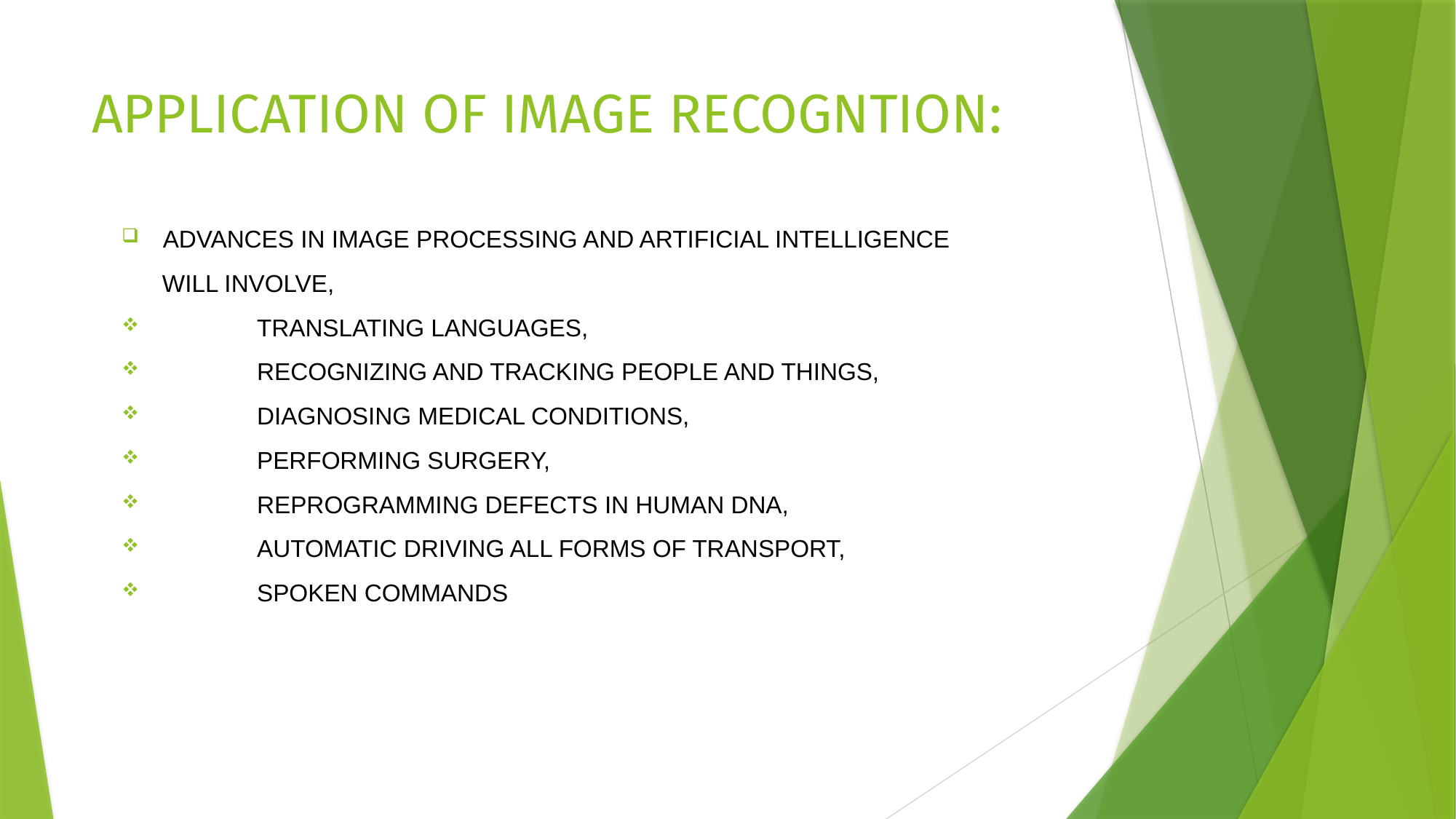

# APPLICATION OF IMAGE RECOGNTION:
Advances in image processing and artificial intelligence
      will involve,
              translating languages,
              recognizing and tracking people and things,
              diagnosing medical conditions,
              performing surgery,
              reprogramming defects in human DNA,
              automatic driving all forms of transport,
              spoken commands